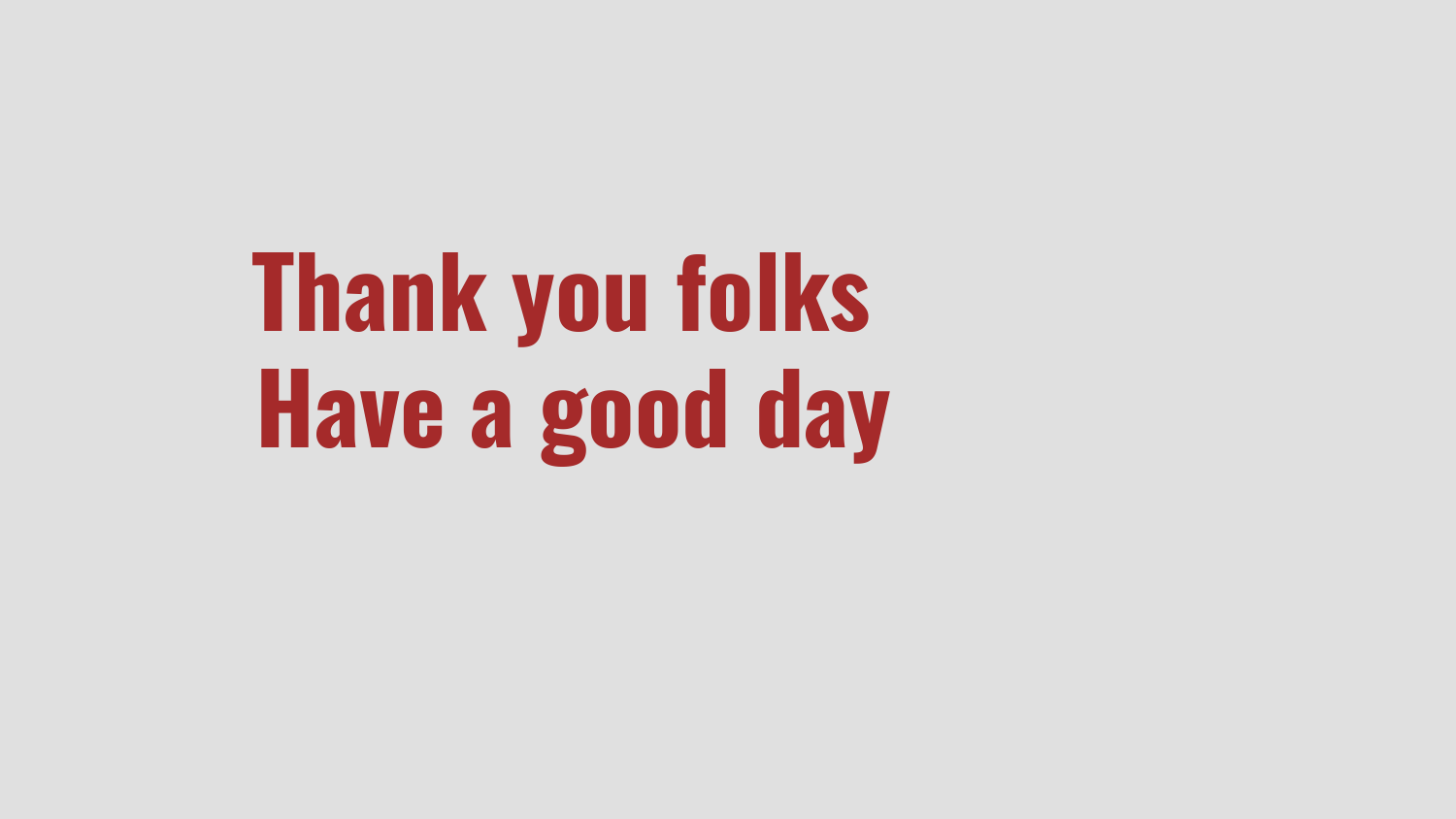

# Thank you folks
Have a good day